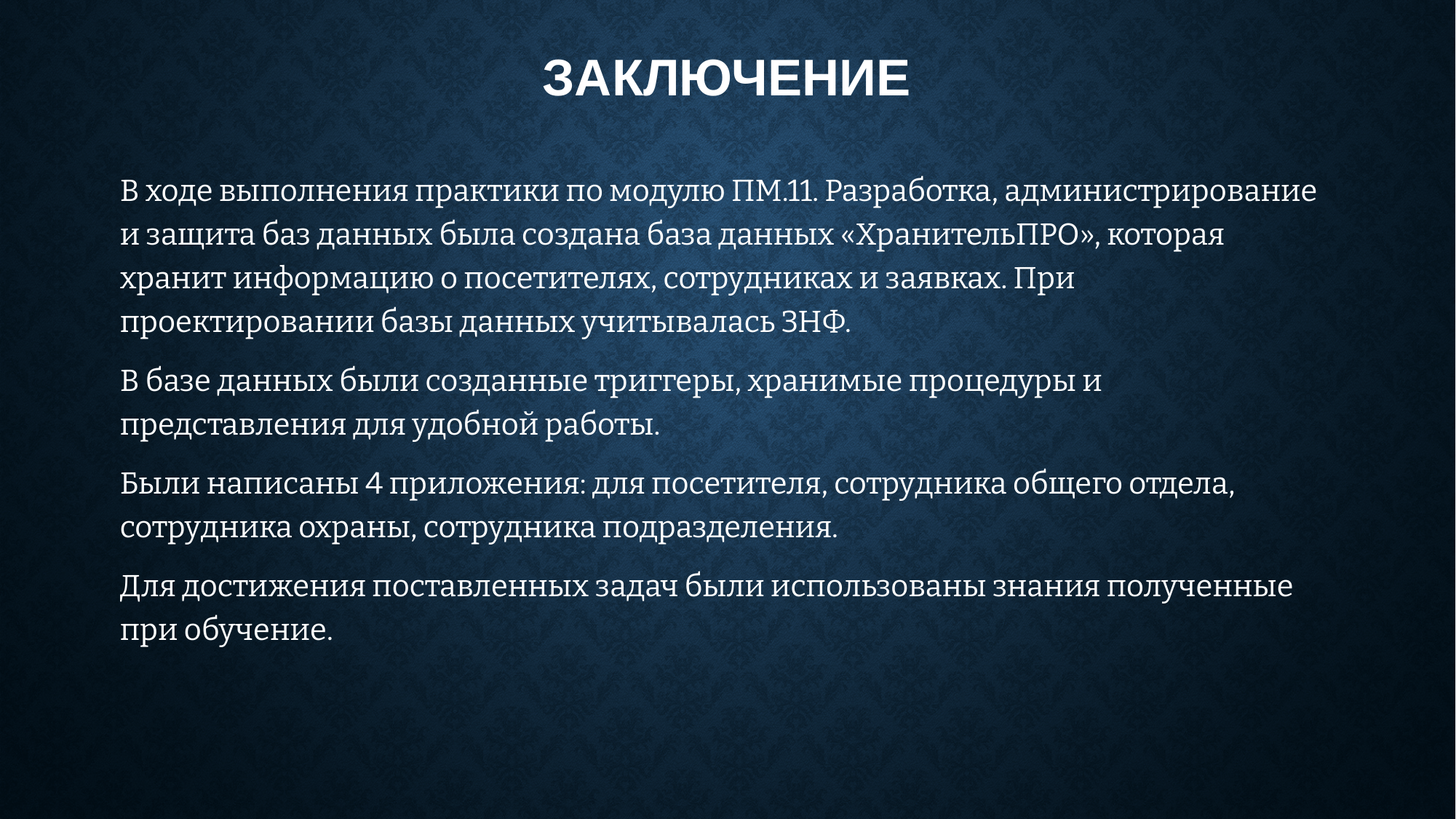

# Заключение
В ходе выполнения практики по модулю ПМ.11. Разработка, администрирование и защита баз данных была создана база данных «ХранительПРО», которая хранит информацию о посетителях, сотрудниках и заявках. При проектировании базы данных учитывалась 3НФ.
В базе данных были созданные триггеры, хранимые процедуры и представления для удобной работы.
Были написаны 4 приложения: для посетителя, сотрудника общего отдела, сотрудника охраны, сотрудника подразделения.
Для достижения поставленных задач были использованы знания полученные при обучение.